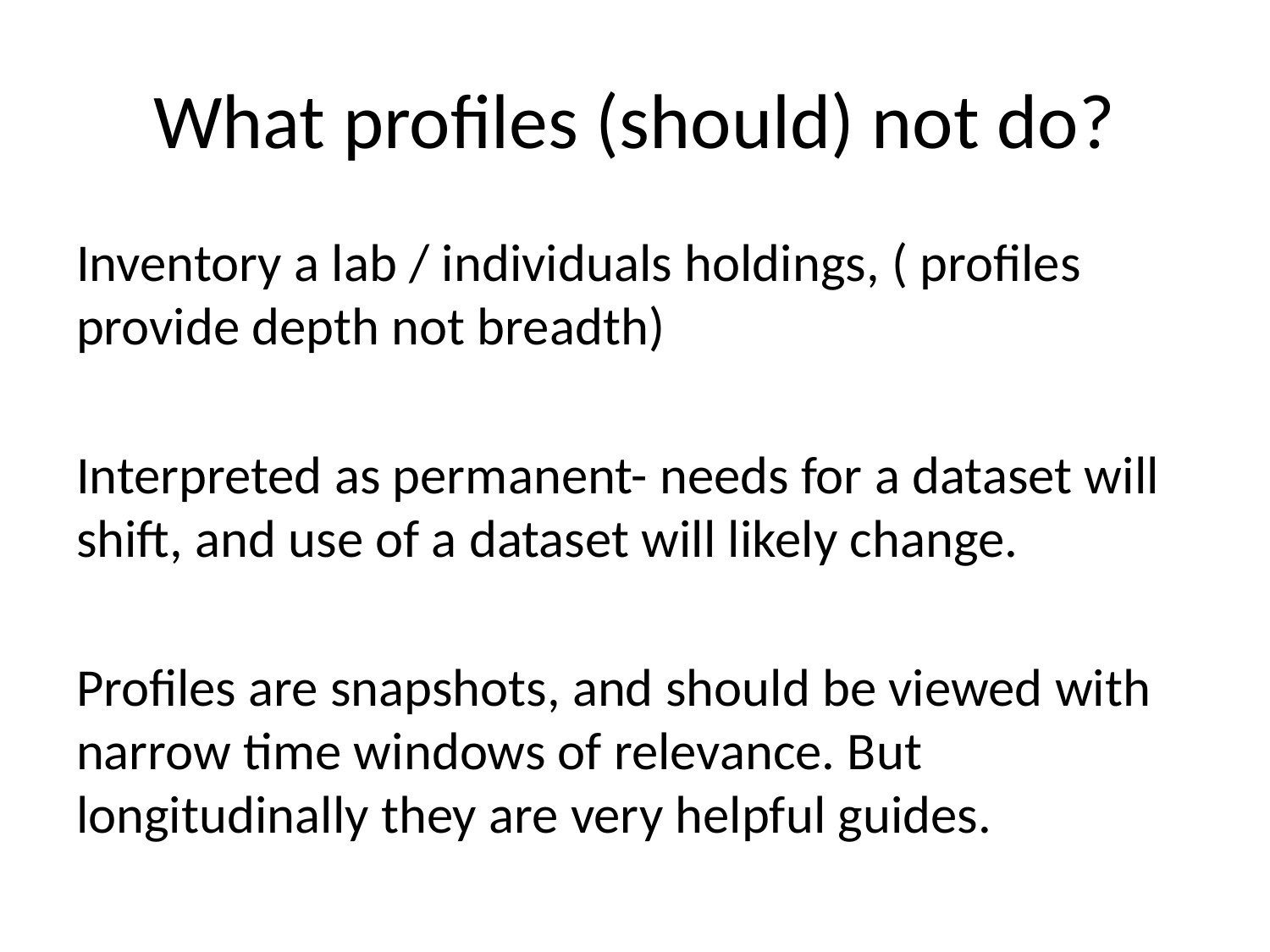

# What profiles (should) not do?
Inventory a lab / individuals holdings, ( profiles provide depth not breadth)

Interpreted as permanent- needs for a dataset will shift, and use of a dataset will likely change.

Profiles are snapshots, and should be viewed with narrow time windows of relevance. But longitudinally they are very helpful guides.